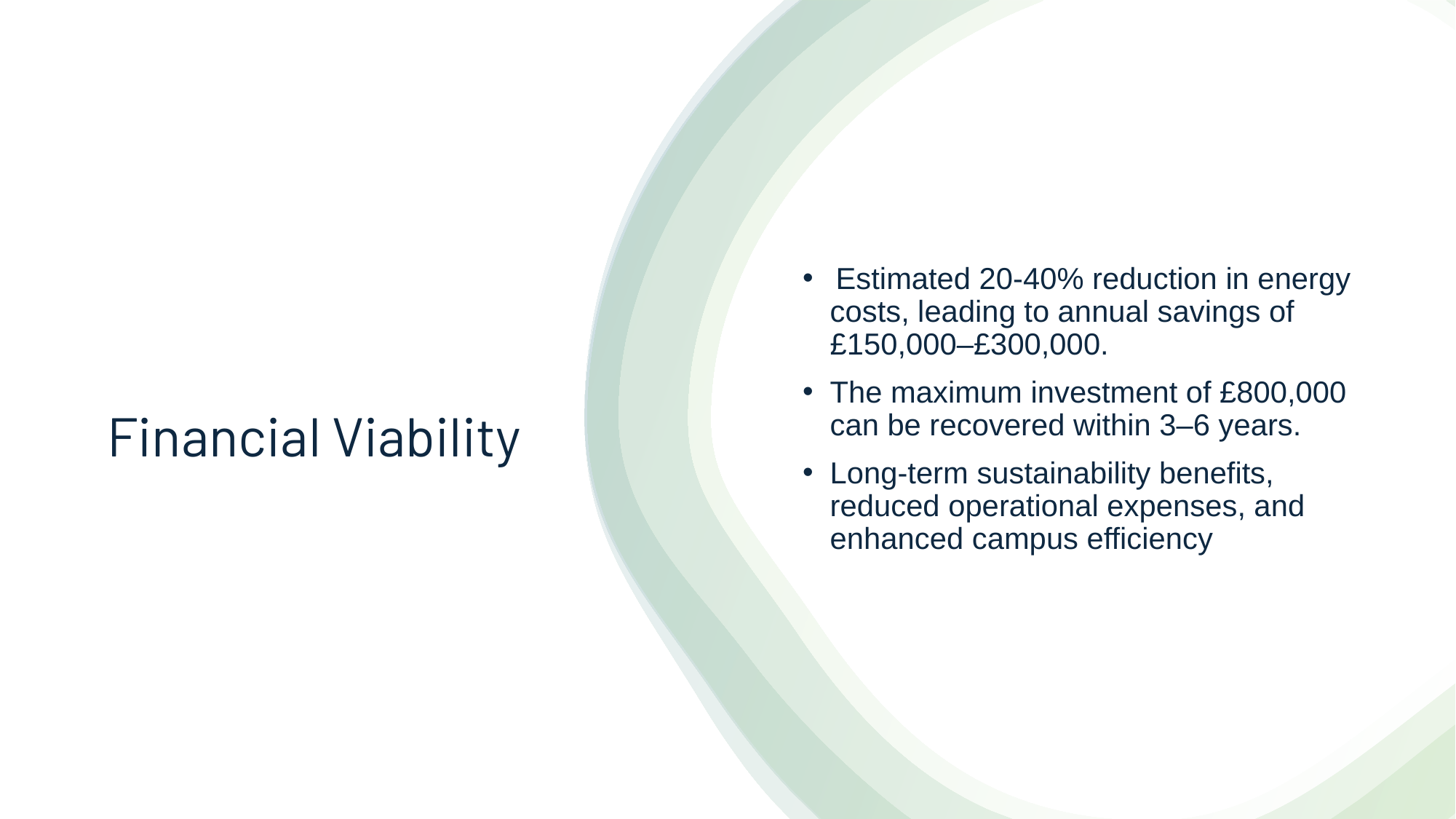

Estimated 20-40% reduction in energy costs, leading to annual savings of £150,000–£300,000.
The maximum investment of £800,000 can be recovered within 3–6 years.
Long-term sustainability benefits, reduced operational expenses, and enhanced campus efficiency
# Financial Viability